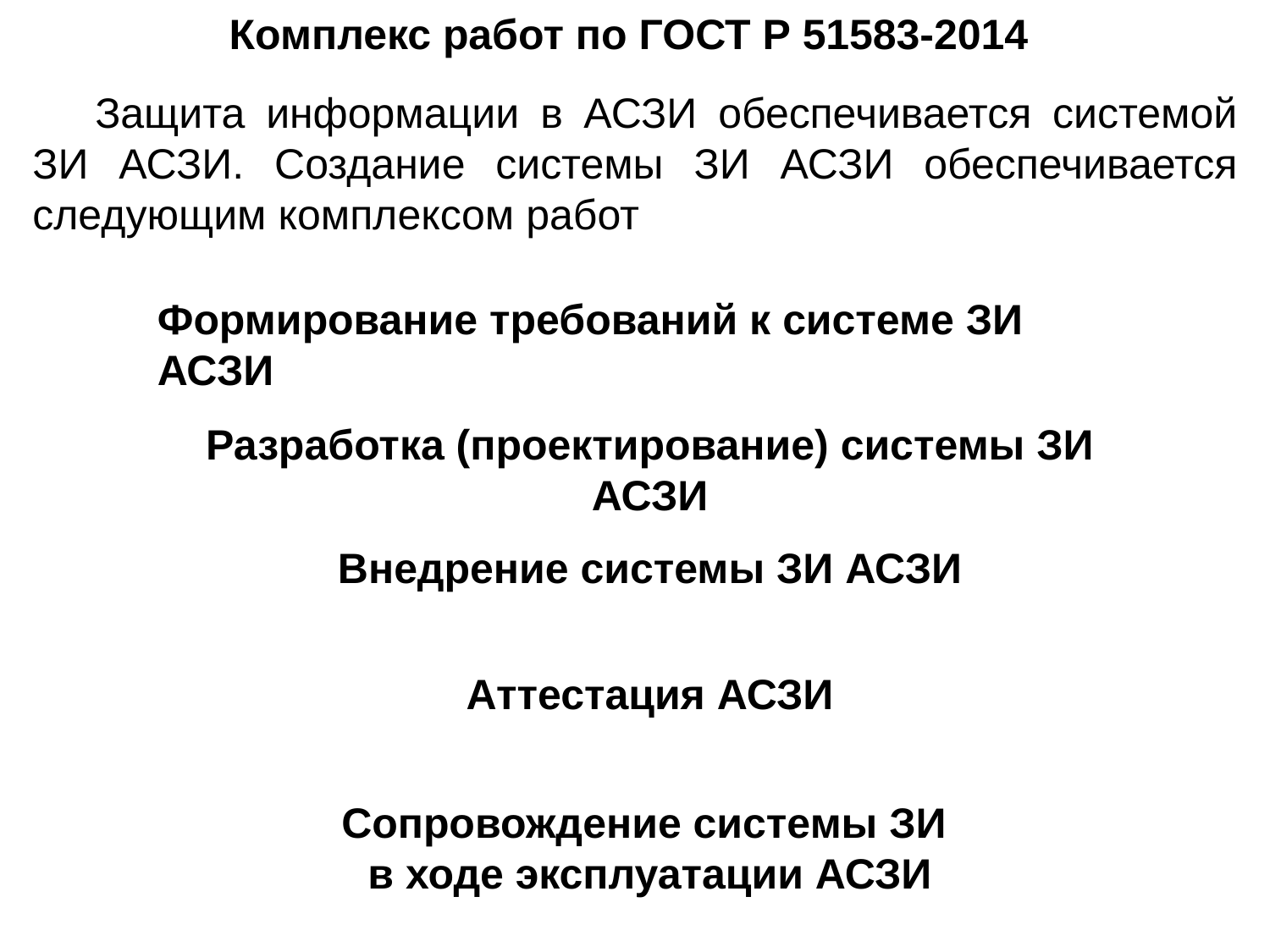

Комплекс работ по ГОСТ Р 51583-2014
Защита информации в АСЗИ обеспечивается системой ЗИ АСЗИ. Создание системы ЗИ АСЗИ обеспечивается следующим комплексом работ
Формирование требований к системе ЗИ АСЗИ
Разработка (проектирование) системы ЗИ АСЗИ
Внедрение системы ЗИ АСЗИ
Аттестация АСЗИ
Сопровождение системы ЗИ
в ходе эксплуатации АСЗИ